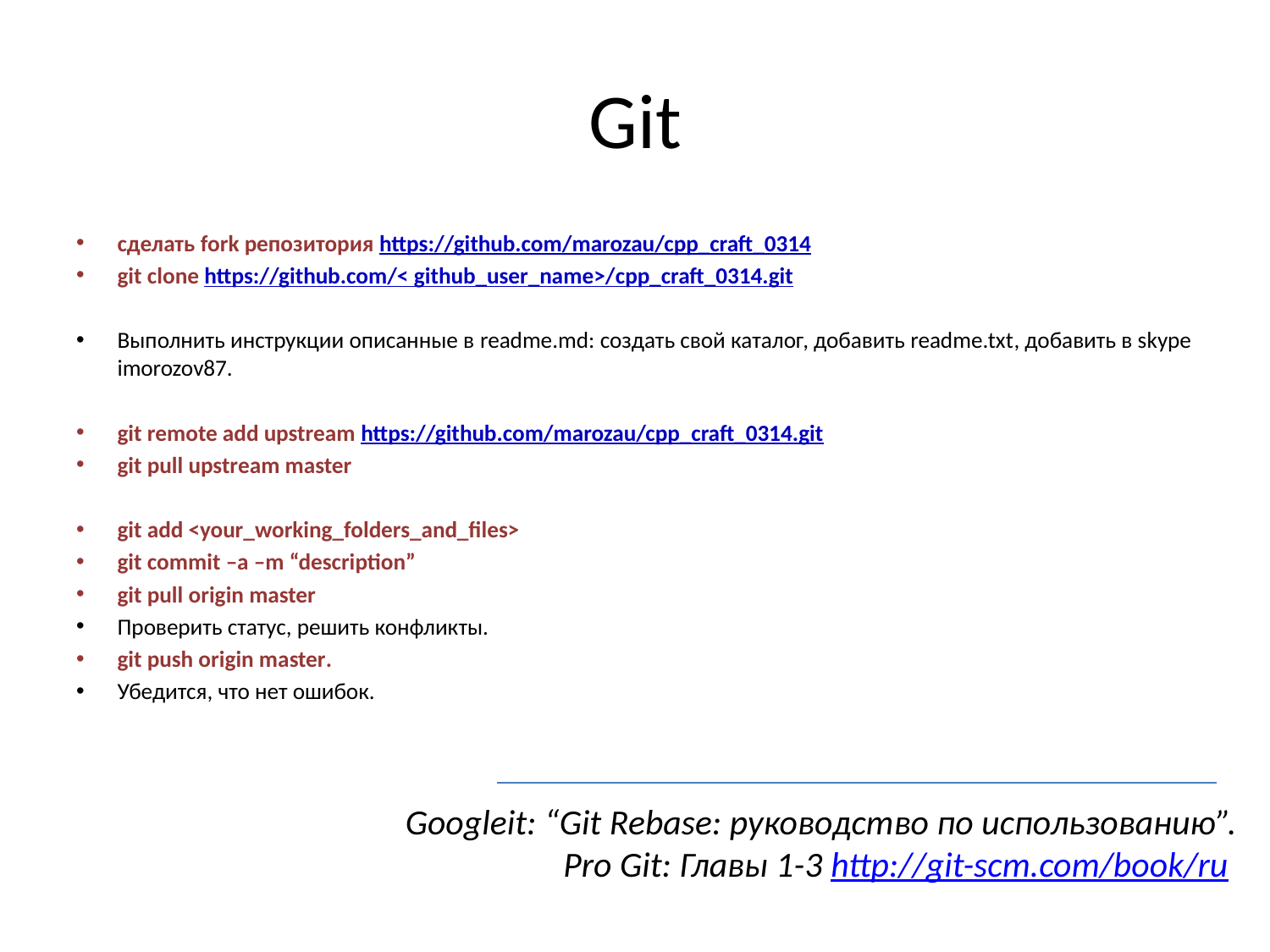

# Git
сделать fork репозитория https://github.com/marozau/cpp_craft_0314
git clone https://github.com/< github_user_name>/cpp_craft_0314.git

Выполнить инструкции описанные в readme.md: создать свой каталог, добавить readme.txt, добавить в skype imorozov87.

git remote add upstream https://github.com/marozau/cpp_craft_0314.git
git pull upstream master

git add <your_working_folders_and_files>
git commit –a –m “description”
git pull origin master
Проверить статус, решить конфликты.
git push origin master.
Убедится, что нет ошибок.

Googleit: “Git Rebase: руководство по использованию”.
Pro Git: Главы 1-3 http://git-scm.com/book/ru